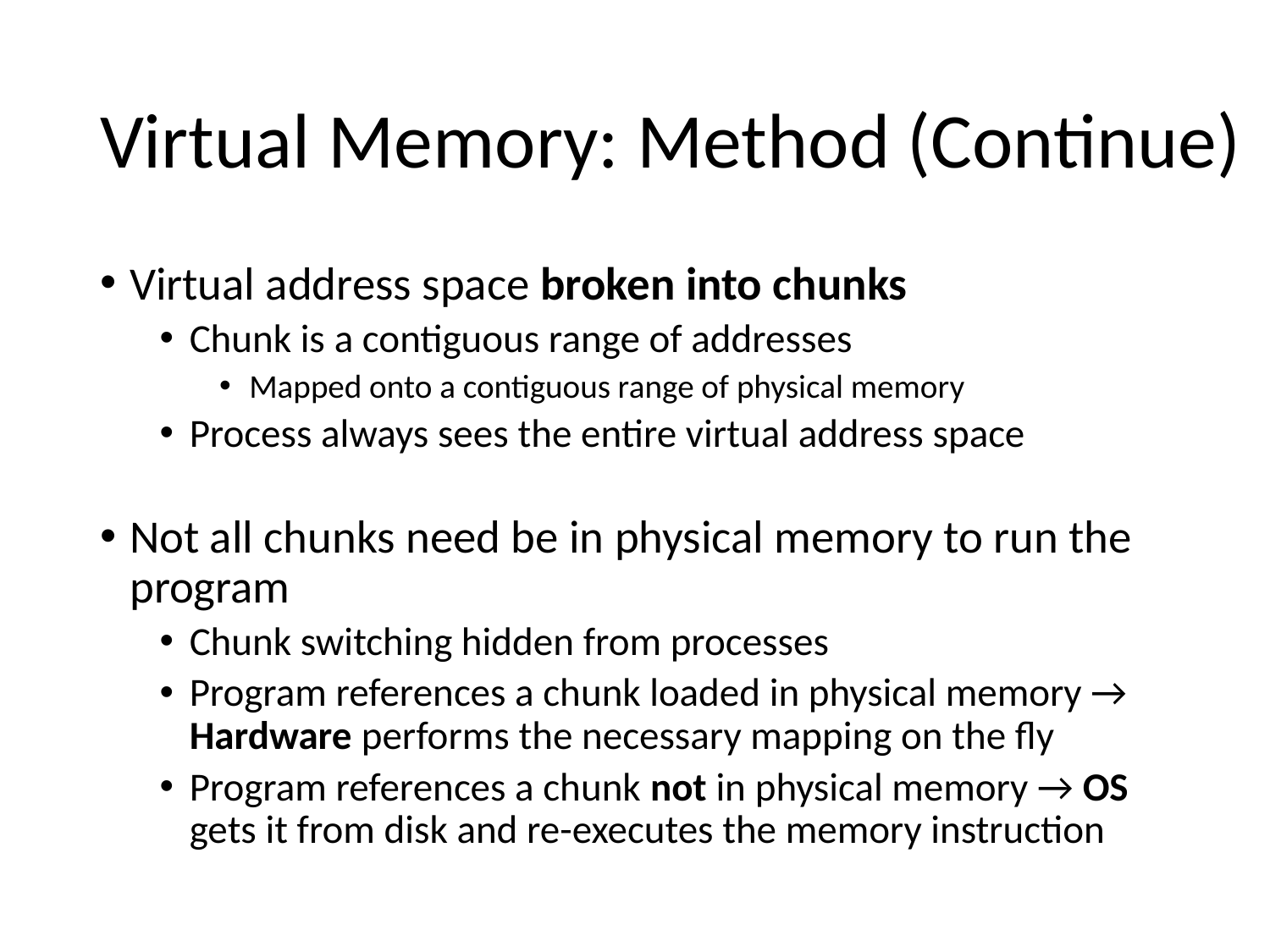

# Virtual Memory: Method (Continue)
Virtual address space broken into chunks
Chunk is a contiguous range of addresses
Mapped onto a contiguous range of physical memory
Process always sees the entire virtual address space

Not all chunks need be in physical memory to run the program
Chunk switching hidden from processes
Program references a chunk loaded in physical memory → Hardware performs the necessary mapping on the fly
Program references a chunk not in physical memory → OS gets it from disk and re-executes the memory instruction